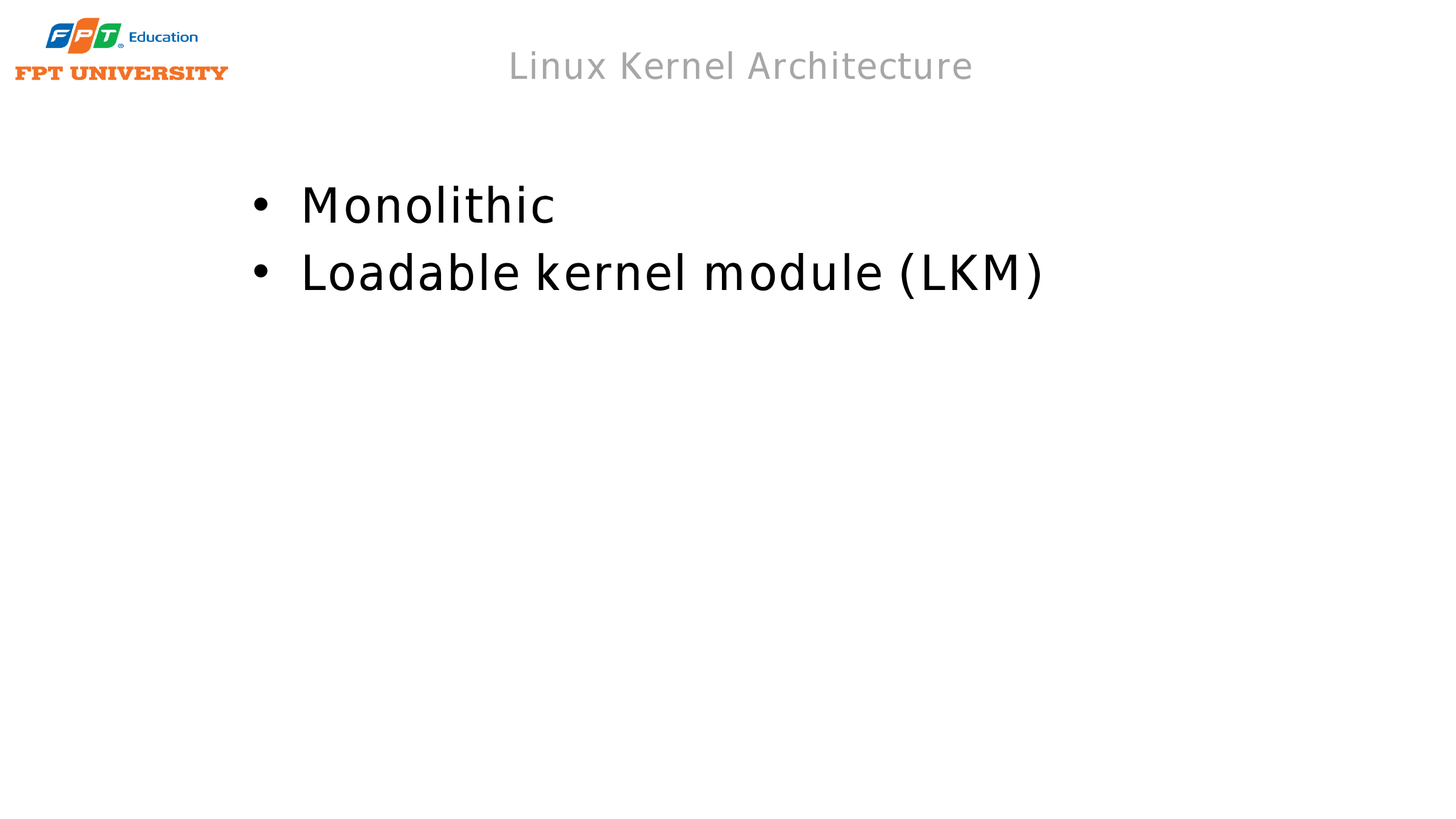

# Linux Kernel Architecture
Monolithic
Loadable kernel module (LKM)